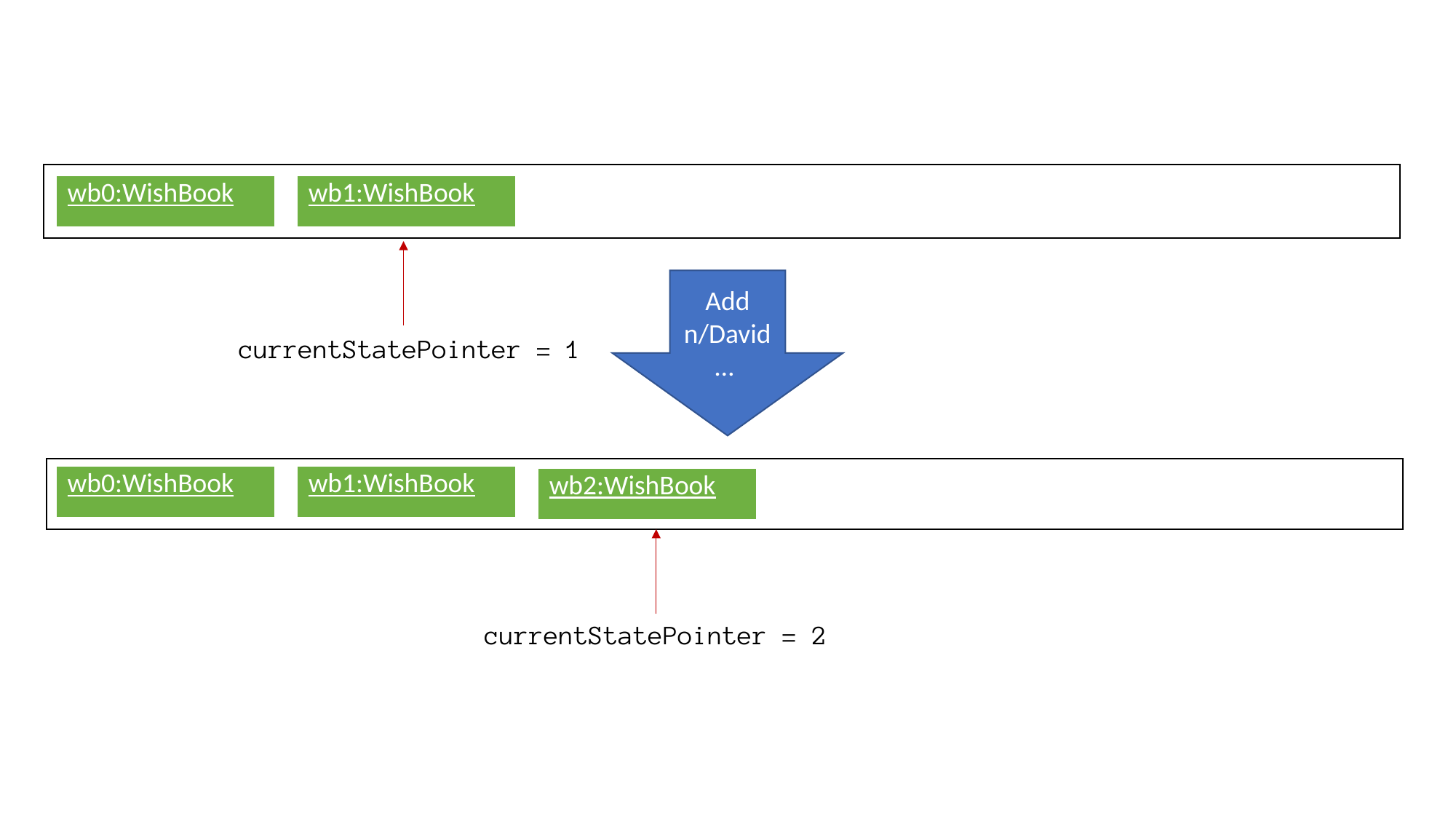

| wb0:WishBook |
| --- |
| wb1:WishBook |
| --- |
Add n/David…
currentStatePointer = 1

| wb0:WishBook |
| --- |
| wb1:WishBook |
| --- |
| wb2:WishBook |
| --- |
currentStatePointer = 2